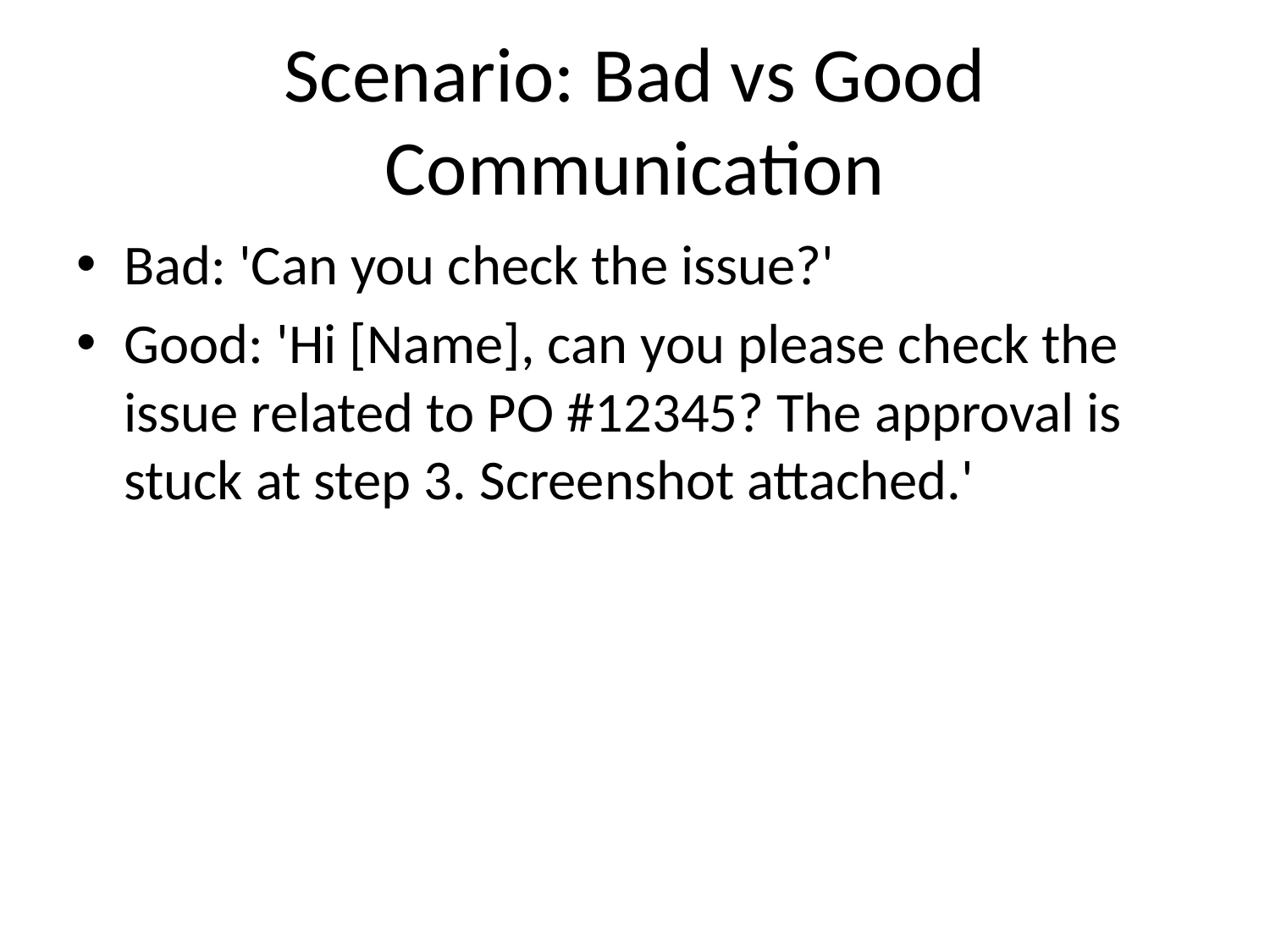

# Scenario: Bad vs Good Communication
Bad: 'Can you check the issue?'
Good: 'Hi [Name], can you please check the issue related to PO #12345? The approval is stuck at step 3. Screenshot attached.'